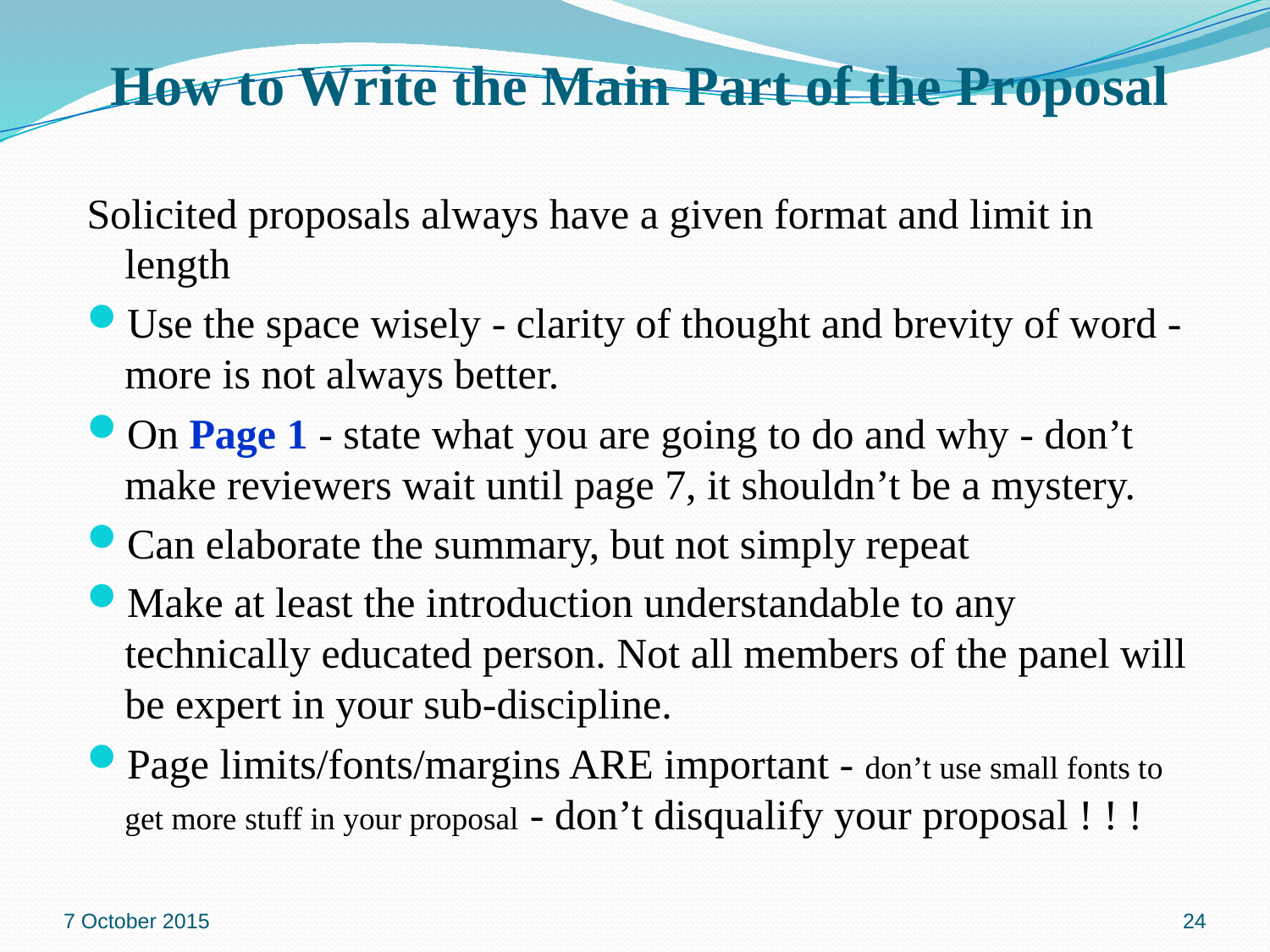

# How to Write the Main Part of the Proposal
Solicited proposals always have a given format and limit in length
Use the space wisely - clarity of thought and brevity of word - more is not always better.
On Page 1 - state what you are going to do and why - don’t make reviewers wait until page 7, it shouldn’t be a mystery.
Can elaborate the summary, but not simply repeat
Make at least the introduction understandable to any technically educated person. Not all members of the panel will be expert in your sub-discipline.
Page limits/fonts/margins ARE important - don’t use small fonts to get more stuff in your proposal - don’t disqualify your proposal ! ! !
7 October 2015
24